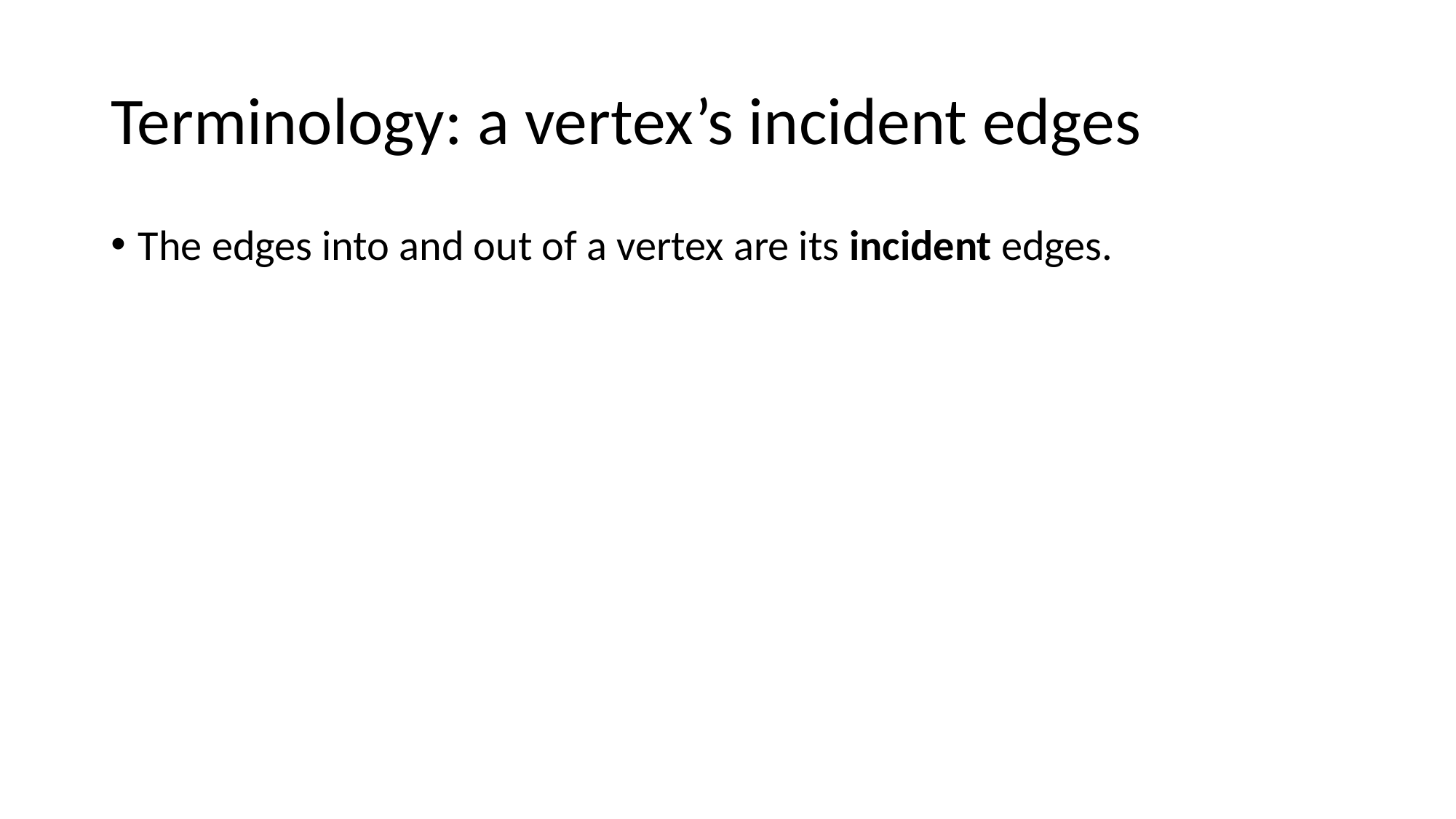

# Terminology: a vertex’s incident edges
The edges into and out of a vertex are its incident edges.